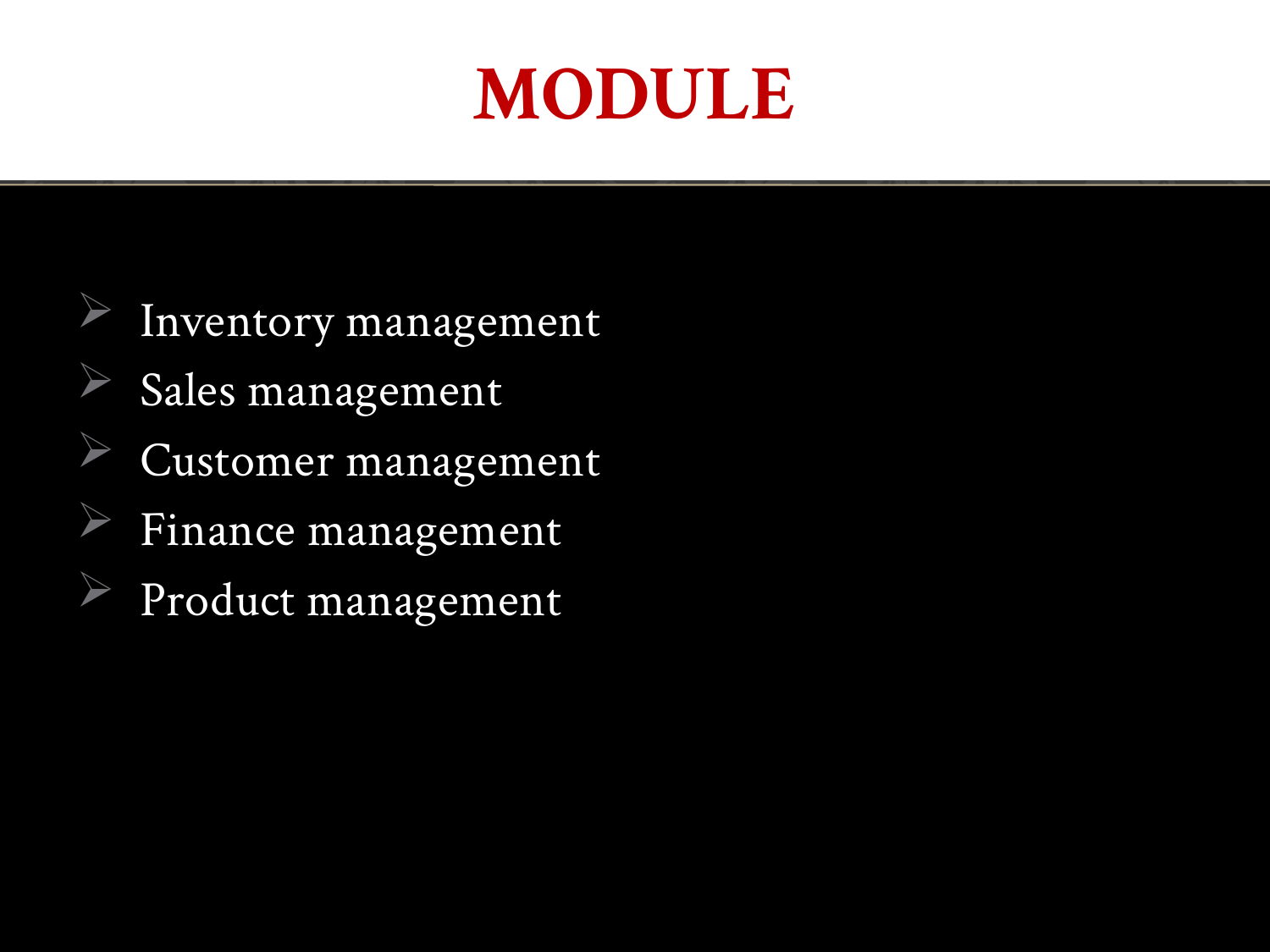

# Module
Inventory management
Sales management
Customer management
Finance management
Product management